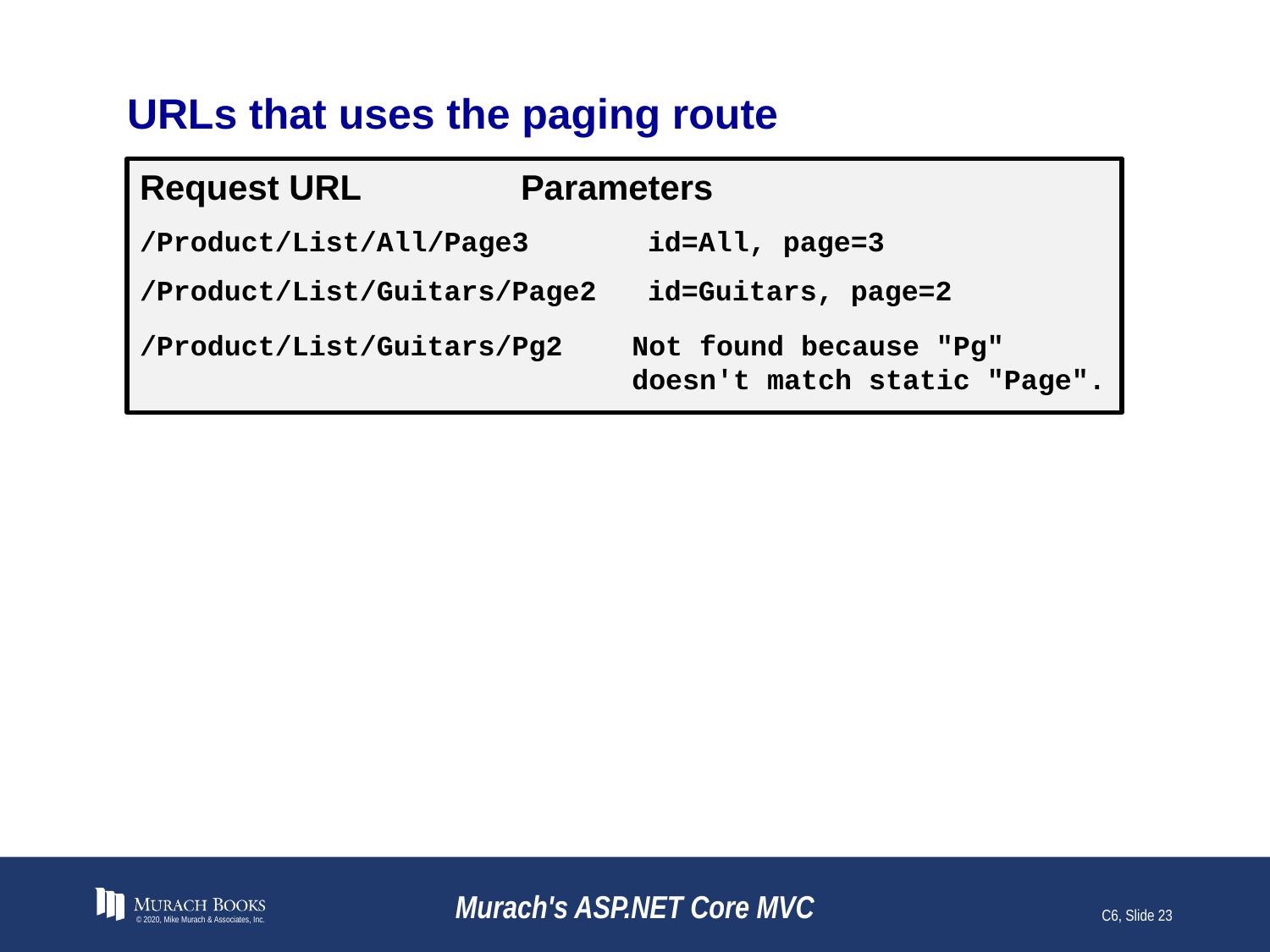

# URLs that uses the paging route
Request URL		Parameters
/Product/List/All/Page3	id=All, page=3
/Product/List/Guitars/Page2	id=Guitars, page=2
/Product/List/Guitars/Pg2	Not found because "Pg" doesn't match static "Page".

© 2020, Mike Murach & Associates, Inc.
Murach's ASP.NET Core MVC

C6, Slide 23